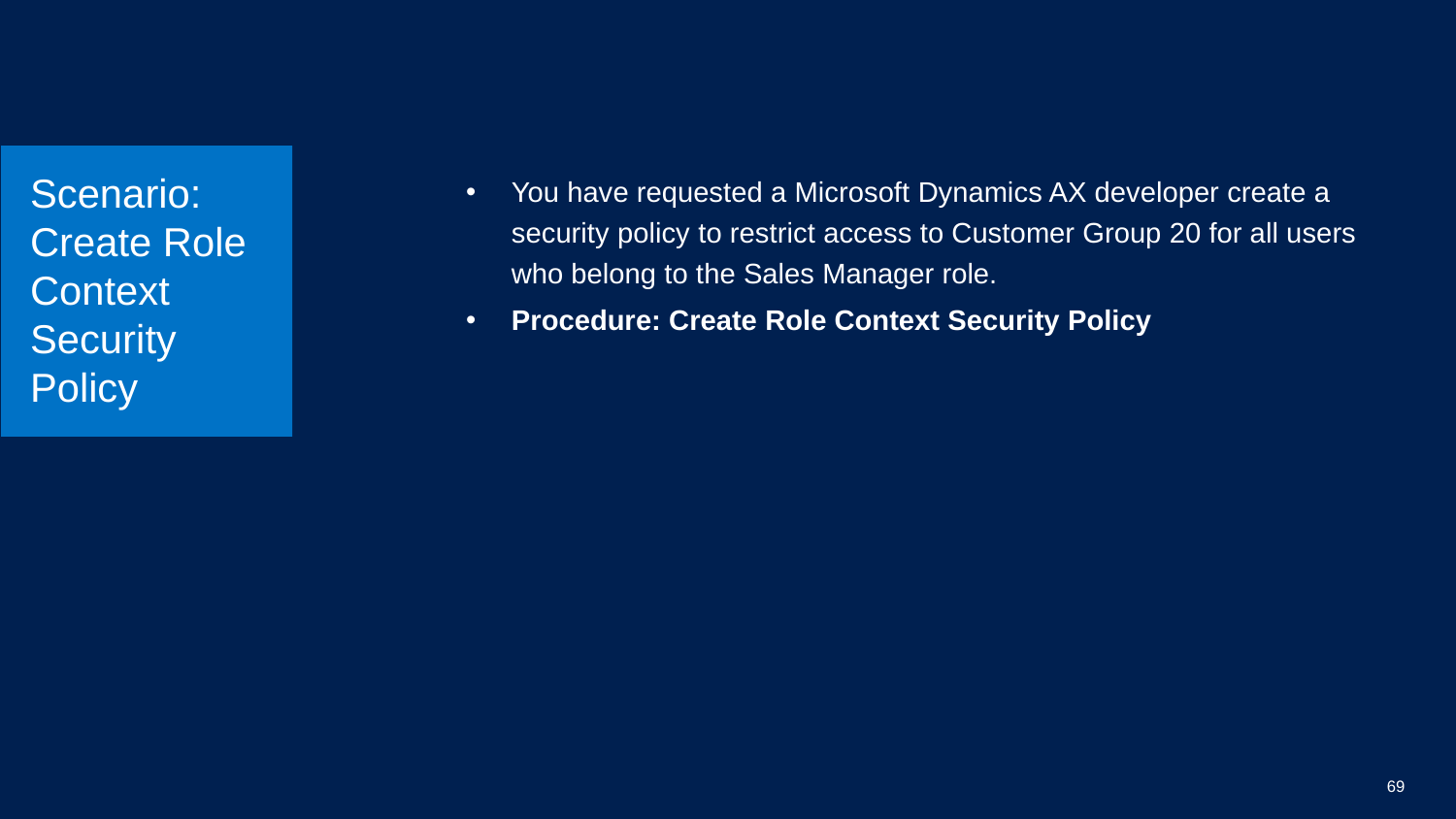

# Scenario: Create Role Context Security Policy
You have requested a Microsoft Dynamics AX developer create a security policy to restrict access to Customer Group 20 for all users who belong to the Sales Manager role.
Procedure: Create Role Context Security Policy
69